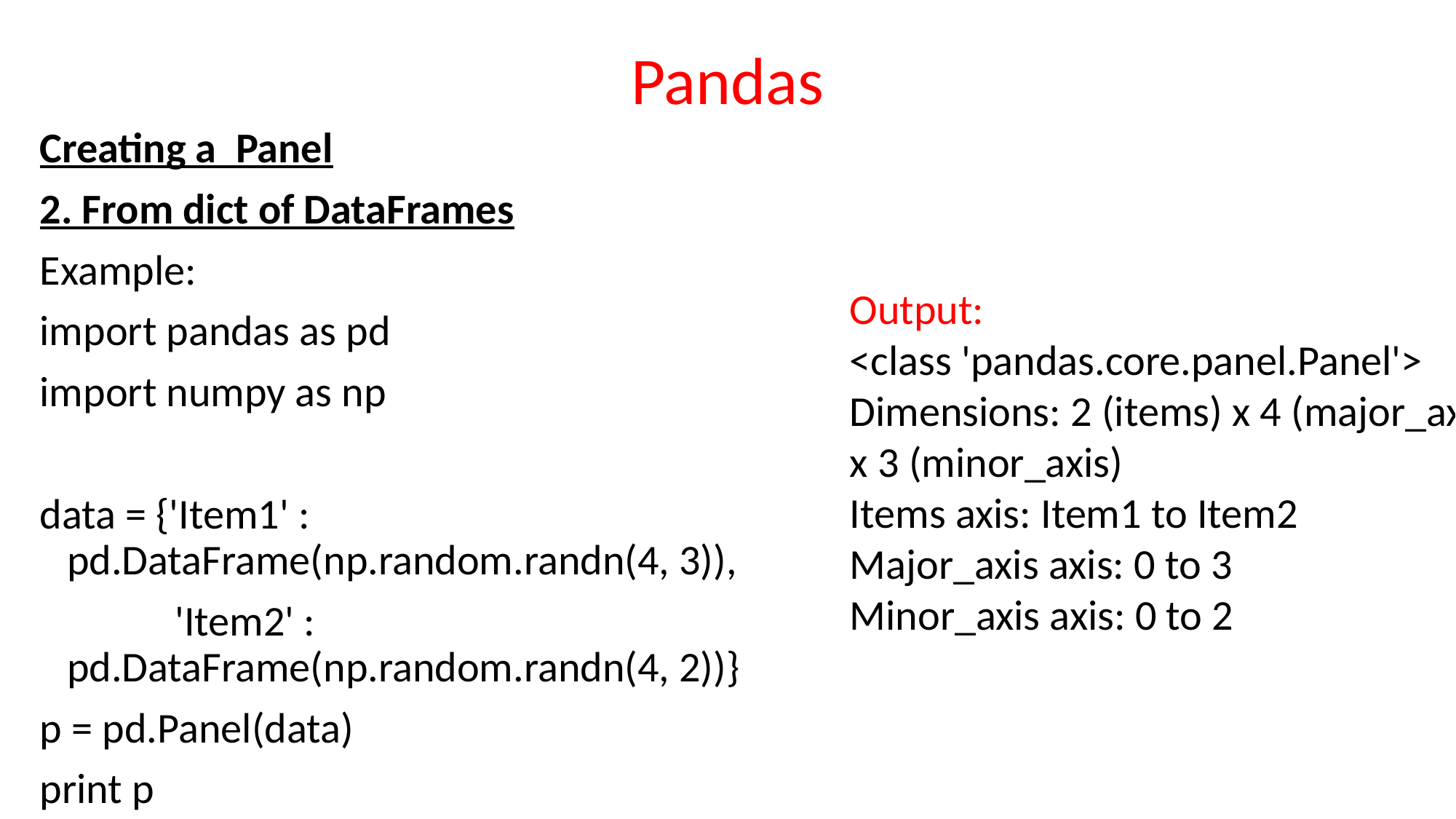

# Pandas
Creating a  Panel
2. From dict of DataFrames
Example:
import pandas as pd
import numpy as np

data = {'Item1' : pd.DataFrame(np.random.randn(4, 3)),
              'Item2' : pd.DataFrame(np.random.randn(4, 2))}
p = pd.Panel(data)
print p
Output:
<class 'pandas.core.panel.Panel'>
Dimensions: 2 (items) x 4 (major_axis) x 3 (minor_axis)
Items axis: Item1 to Item2
Major_axis axis: 0 to 3
Minor_axis axis: 0 to 2